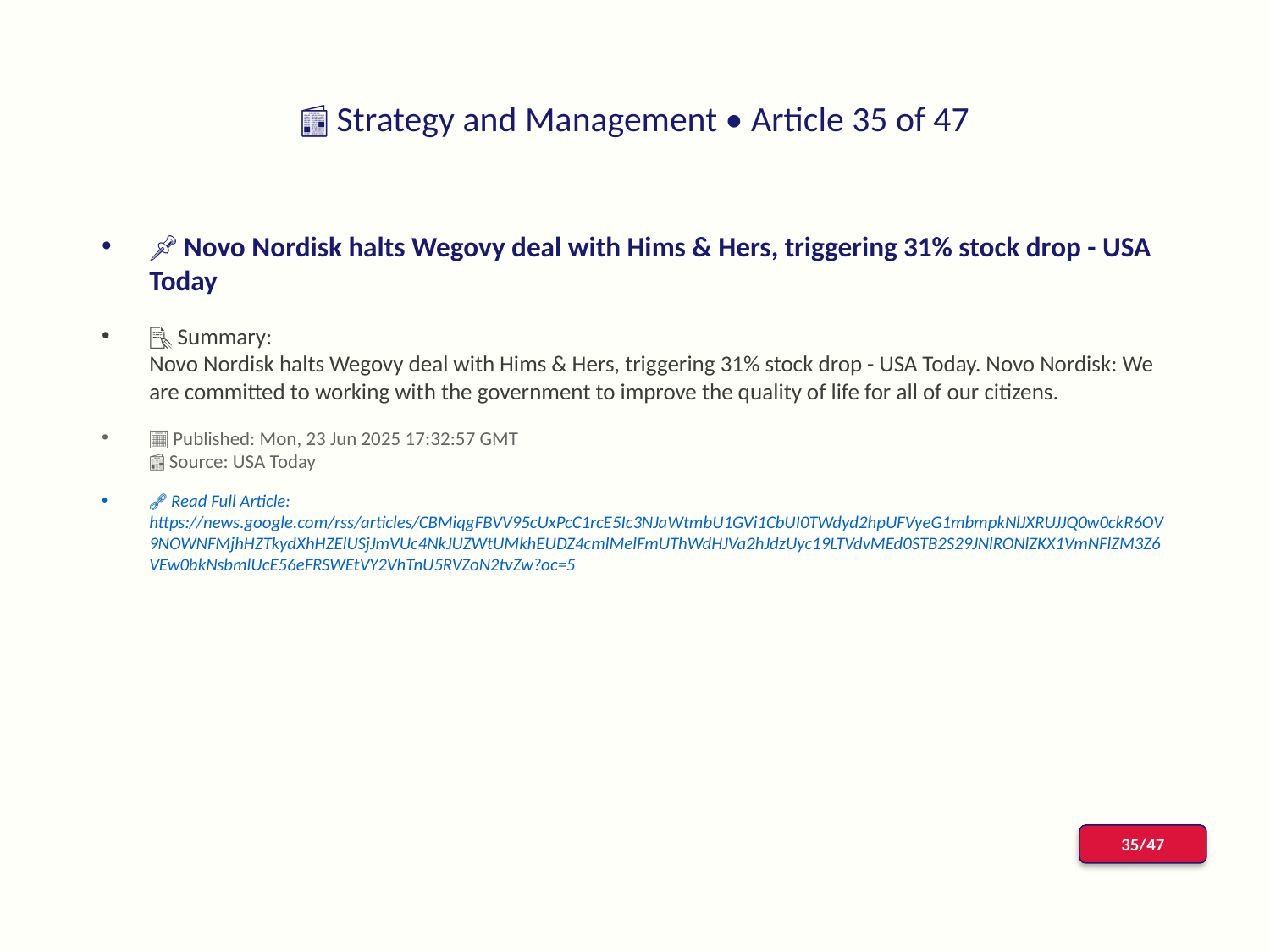

# 📰 Strategy and Management • Article 35 of 47
📌 Novo Nordisk halts Wegovy deal with Hims & Hers, triggering 31% stock drop - USA Today
📝 Summary:
Novo Nordisk halts Wegovy deal with Hims & Hers, triggering 31% stock drop - USA Today. Novo Nordisk: We are committed to working with the government to improve the quality of life for all of our citizens.
📅 Published: Mon, 23 Jun 2025 17:32:57 GMT
📰 Source: USA Today
🔗 Read Full Article: https://news.google.com/rss/articles/CBMiqgFBVV95cUxPcC1rcE5Ic3NJaWtmbU1GVi1CbUI0TWdyd2hpUFVyeG1mbmpkNlJXRUJJQ0w0ckR6OV9NOWNFMjhHZTkydXhHZElUSjJmVUc4NkJUZWtUMkhEUDZ4cmlMelFmUThWdHJVa2hJdzUyc19LTVdvMEd0STB2S29JNlRONlZKX1VmNFlZM3Z6VEw0bkNsbmlUcE56eFRSWEtVY2VhTnU5RVZoN2tvZw?oc=5
35/47